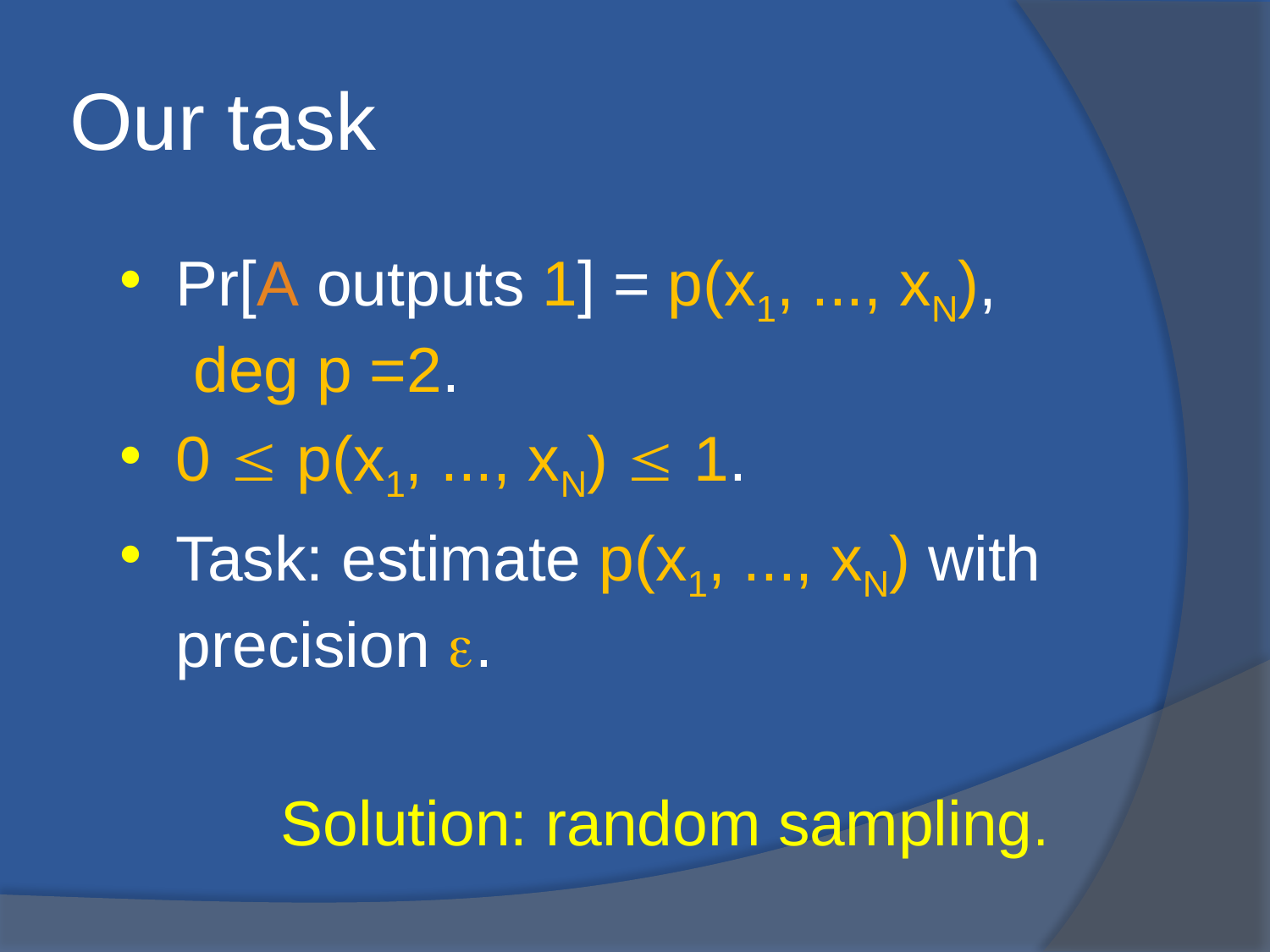

# Our task
Pr[A outputs 1] = p(x1, ..., xN),         deg p =2.
0 ≤ p(x1, ..., xN) ≤ 1.
Task: estimate p(x1, ..., xN) with  precision ε.
Solution: random sampling.